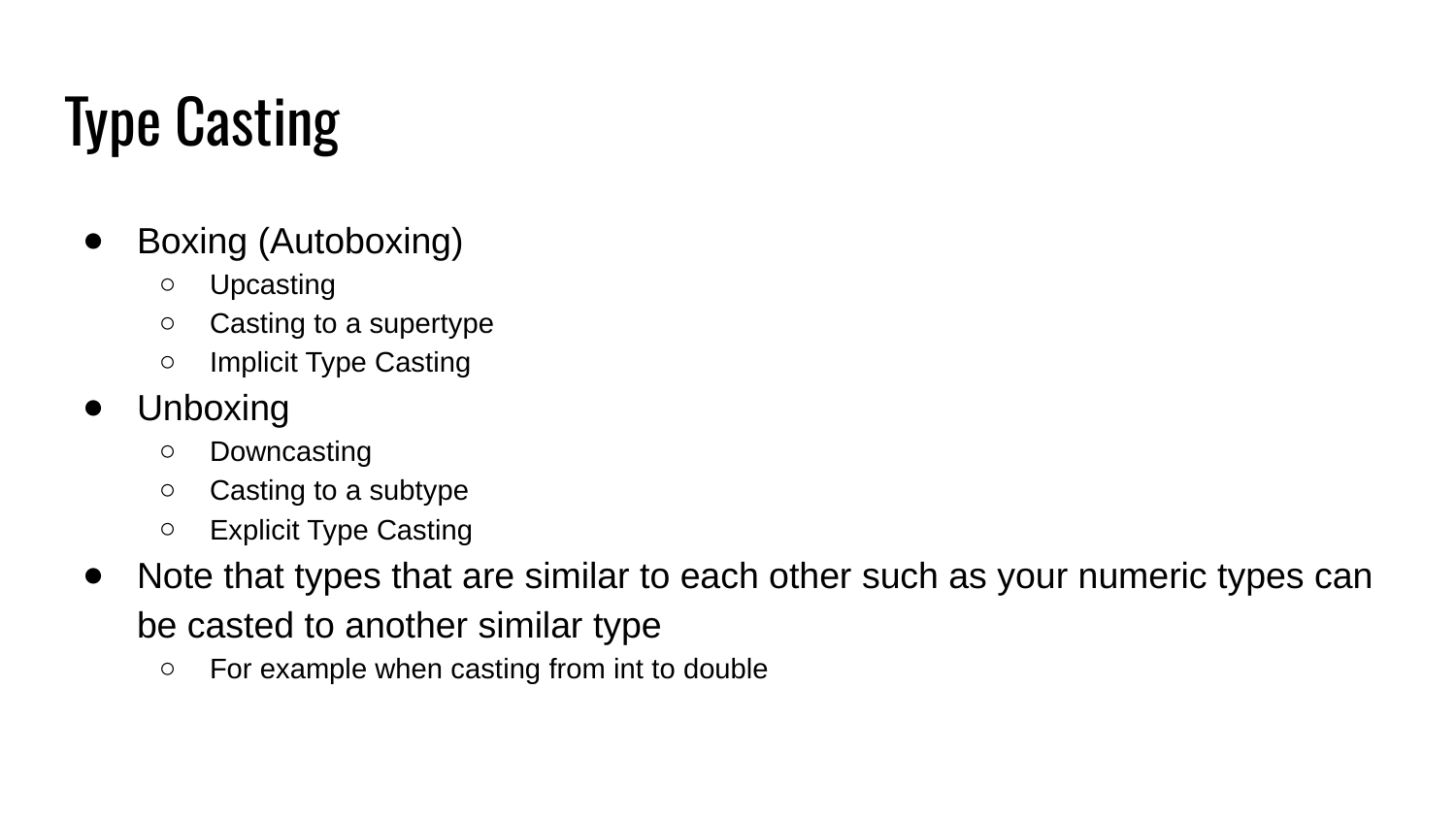

# Type Casting
Boxing (Autoboxing)
Upcasting
Casting to a supertype
Implicit Type Casting
Unboxing
Downcasting
Casting to a subtype
Explicit Type Casting
Note that types that are similar to each other such as your numeric types can be casted to another similar type
For example when casting from int to double